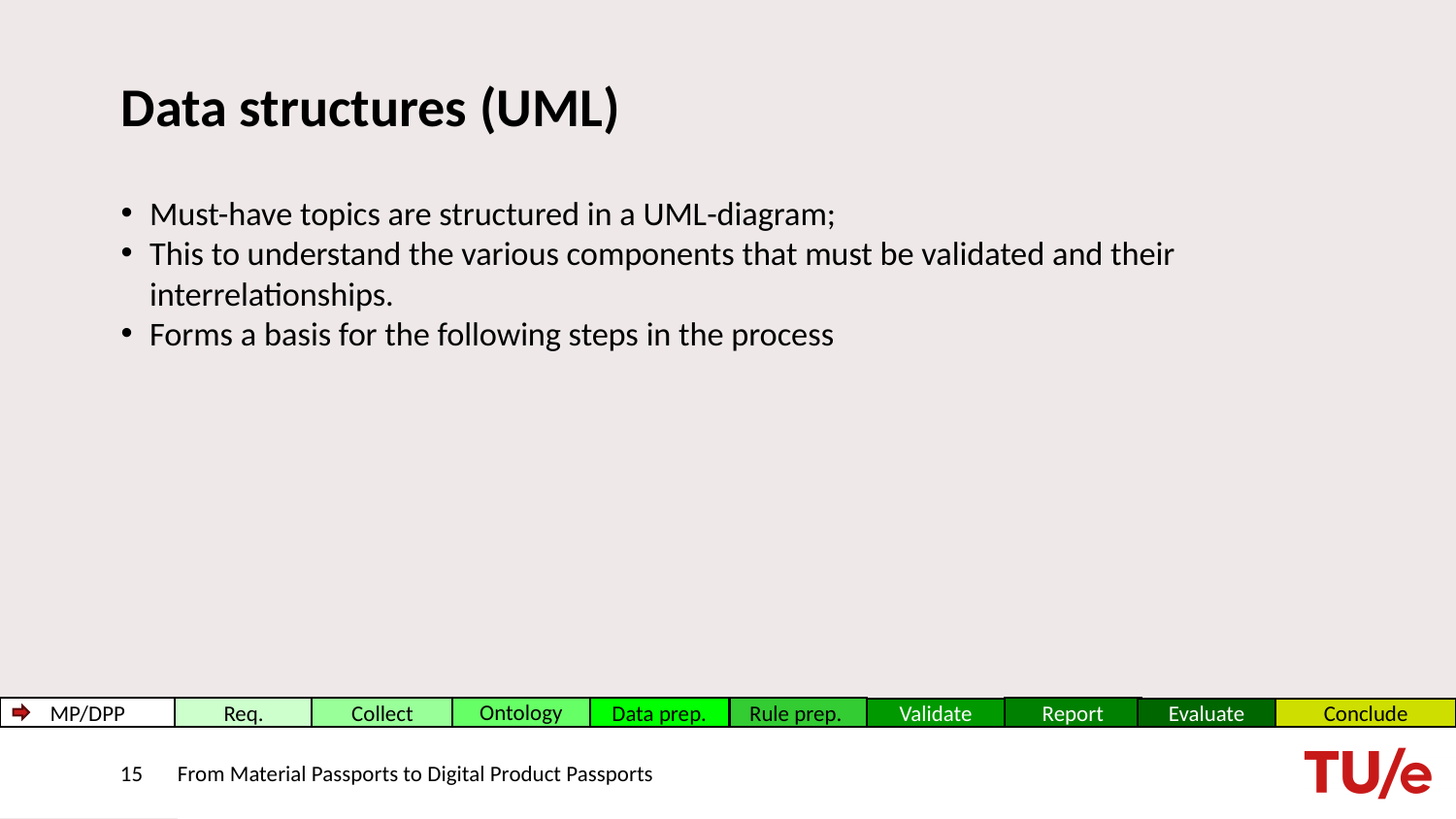

# Data structures (UML)

Must-have topics are structured in a UML-diagram;
This to understand the various components that must be validated and their interrelationships.
Forms a basis for the following steps in the process

Req.
Report
Ontology
Rule prep.
MP/DPP
Collect
Data prep.
Conclude
Validate
Evaluate

15
From Material Passports to Digital Product Passports